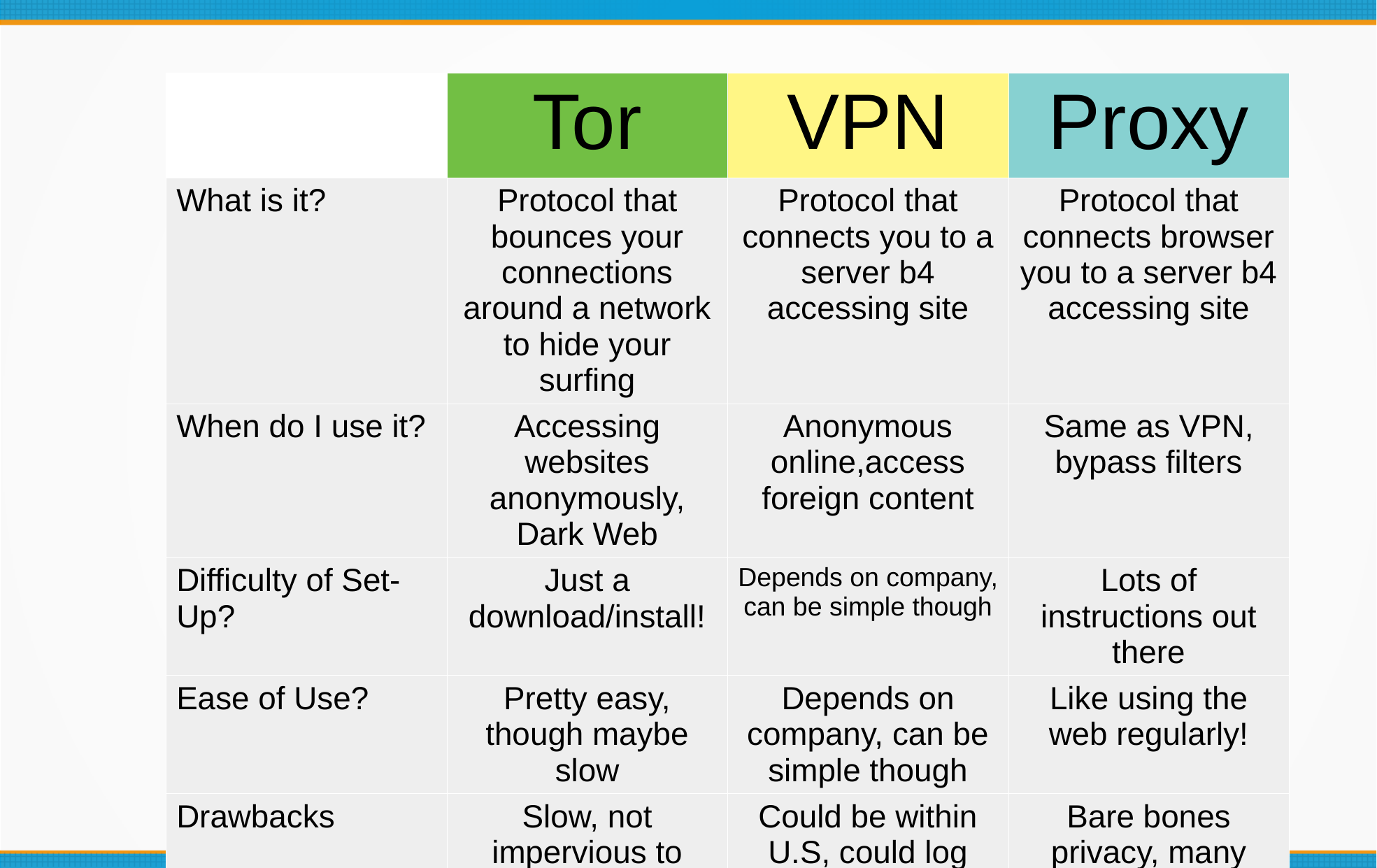

|  | Tor | VPN | Proxy |
| --- | --- | --- | --- |
| What is it? | Protocol that bounces your connections around a network to hide your surfing | Protocol that connects you to a server b4 accessing site | Protocol that connects browser you to a server b4 accessing site |
| When do I use it? | Accessing websites anonymously, Dark Web | Anonymous online,access foreign content | Same as VPN, bypass filters |
| Difficulty of Set-Up? | Just a download/install! | Depends on company, can be simple though | Lots of instructions out there |
| Ease of Use? | Pretty easy, though maybe slow | Depends on company, can be simple though | Like using the web regularly! |
| Drawbacks | Slow, not impervious to tracking | Could be within U.S, could log your sessions | Bare bones privacy, many keep logs |
Tor
VPN
Proxy